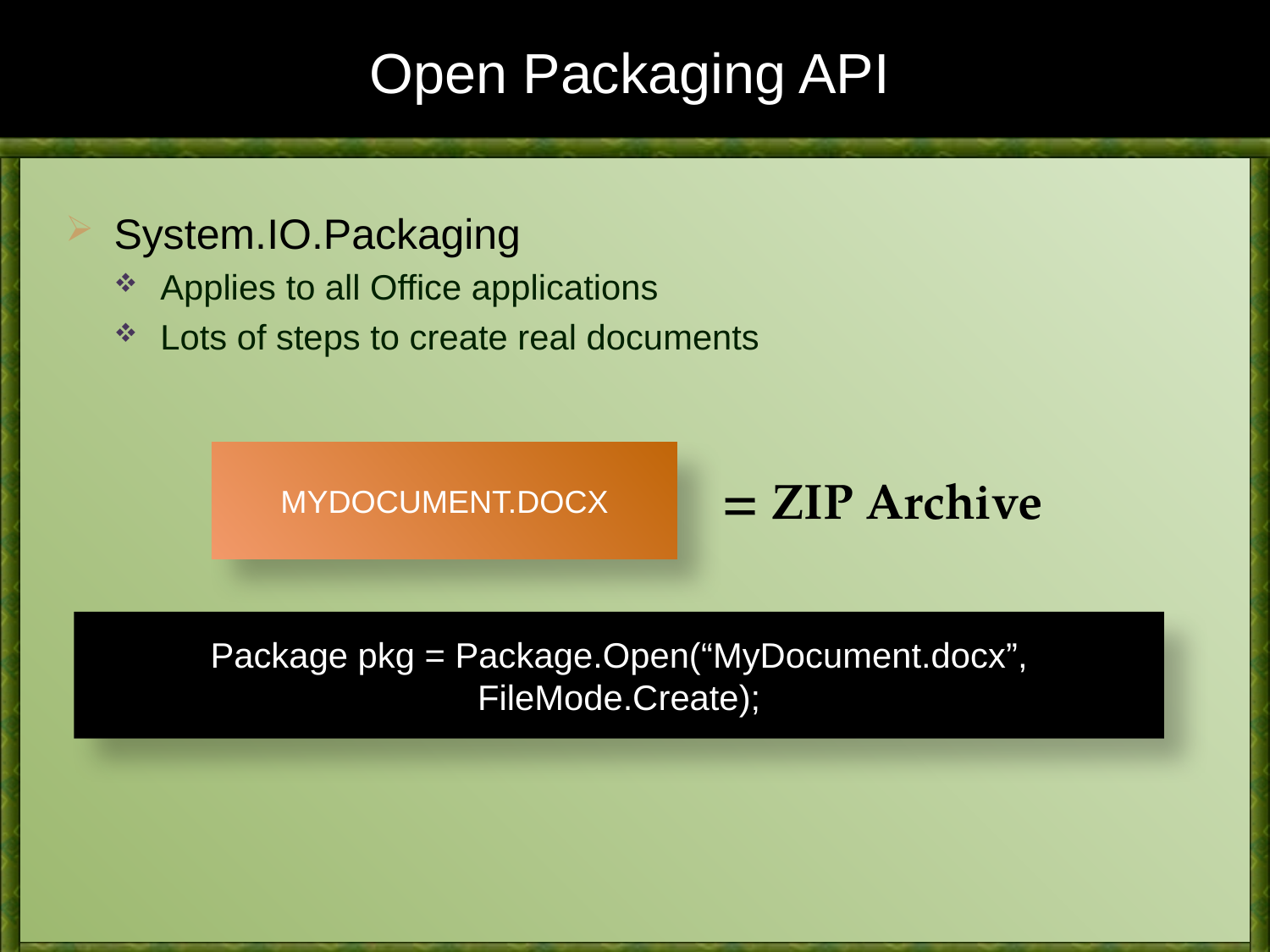

# Open Packaging API
System.IO.Packaging
Applies to all Office applications
Lots of steps to create real documents
MYDOCUMENT.DOCX
= ZIP Archive
Package pkg = Package.Open(“MyDocument.docx”, FileMode.Create);